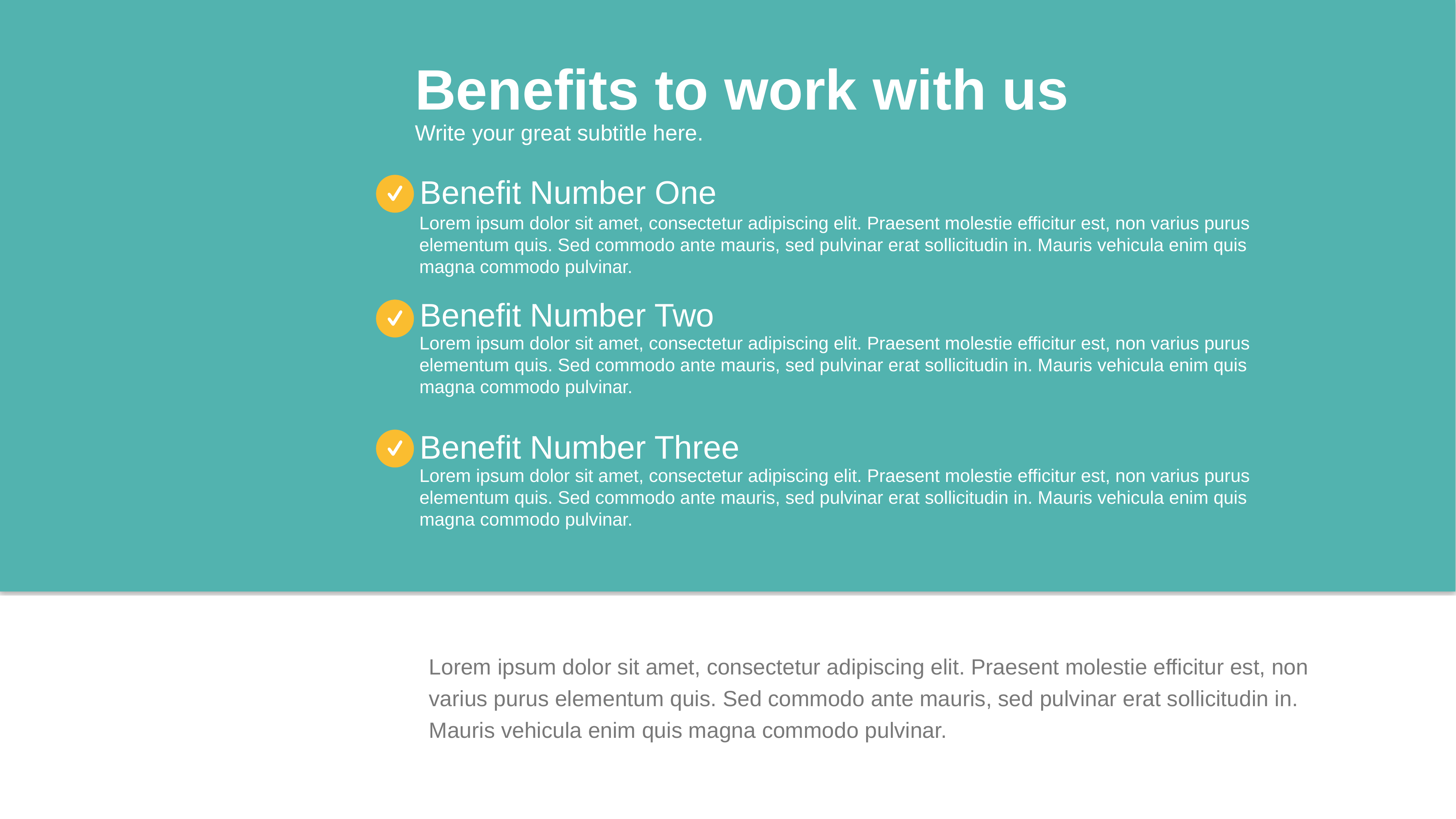

Benefits to work with us
Write your great subtitle here.
Benefit Number One

Lorem ipsum dolor sit amet, consectetur adipiscing elit. Praesent molestie efficitur est, non varius purus elementum quis. Sed commodo ante mauris, sed pulvinar erat sollicitudin in. Mauris vehicula enim quis magna commodo pulvinar.
Benefit Number Two

Lorem ipsum dolor sit amet, consectetur adipiscing elit. Praesent molestie efficitur est, non varius purus elementum quis. Sed commodo ante mauris, sed pulvinar erat sollicitudin in. Mauris vehicula enim quis magna commodo pulvinar.
Benefit Number Three

Lorem ipsum dolor sit amet, consectetur adipiscing elit. Praesent molestie efficitur est, non varius purus elementum quis. Sed commodo ante mauris, sed pulvinar erat sollicitudin in. Mauris vehicula enim quis magna commodo pulvinar.
Lorem ipsum dolor sit amet, consectetur adipiscing elit. Praesent molestie efficitur est, non varius purus elementum quis. Sed commodo ante mauris, sed pulvinar erat sollicitudin in. Mauris vehicula enim quis magna commodo pulvinar.